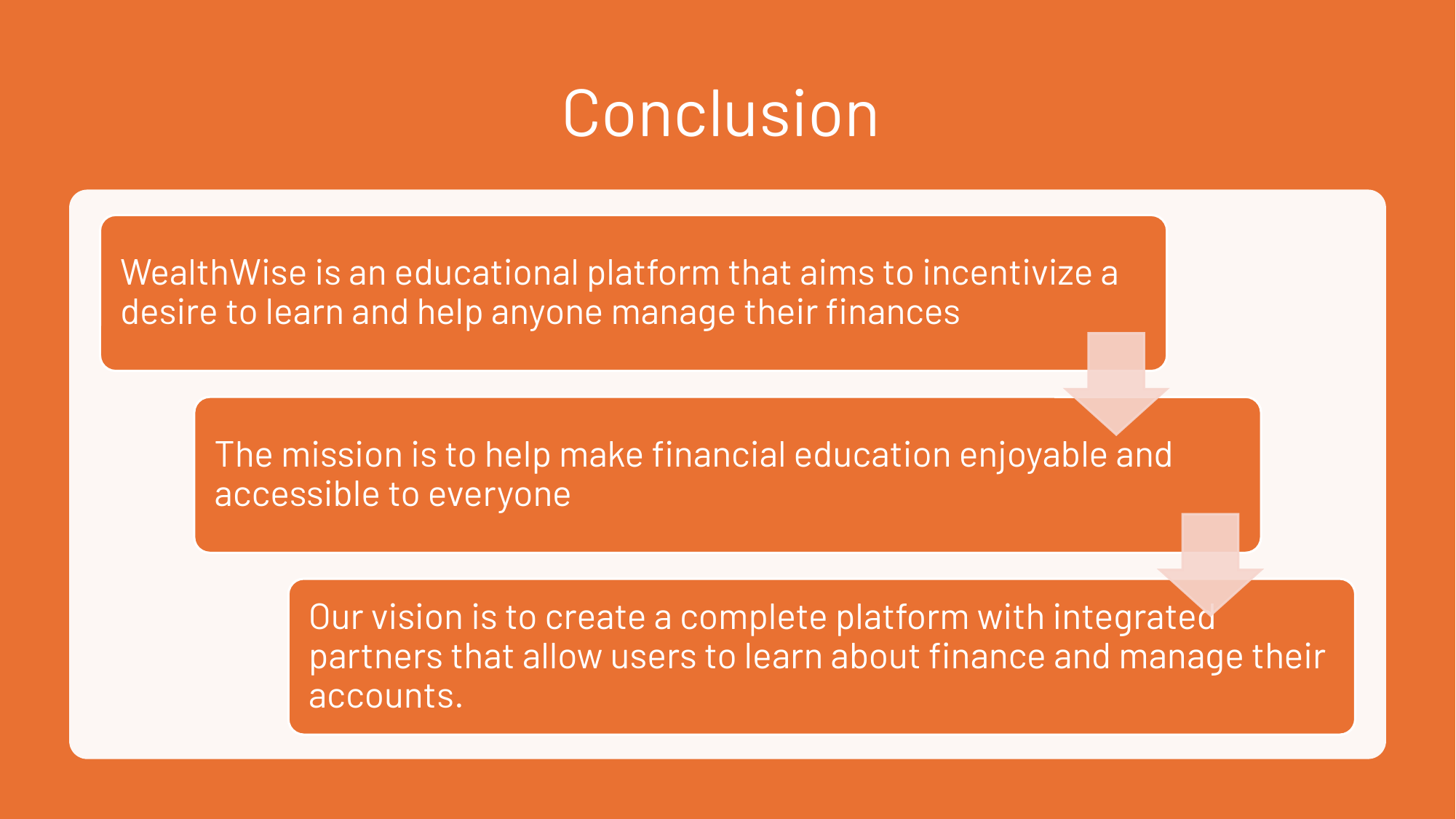

# Conclusion

WealthWise is an educational platform that aims to incentivize a desire to learn and help anyone manage their finances
The mission is to help make financial education enjoyable and accessible to everyone
Our vision is to create a complete platform with integrated partners that allow users to learn about finance and manage their accounts.